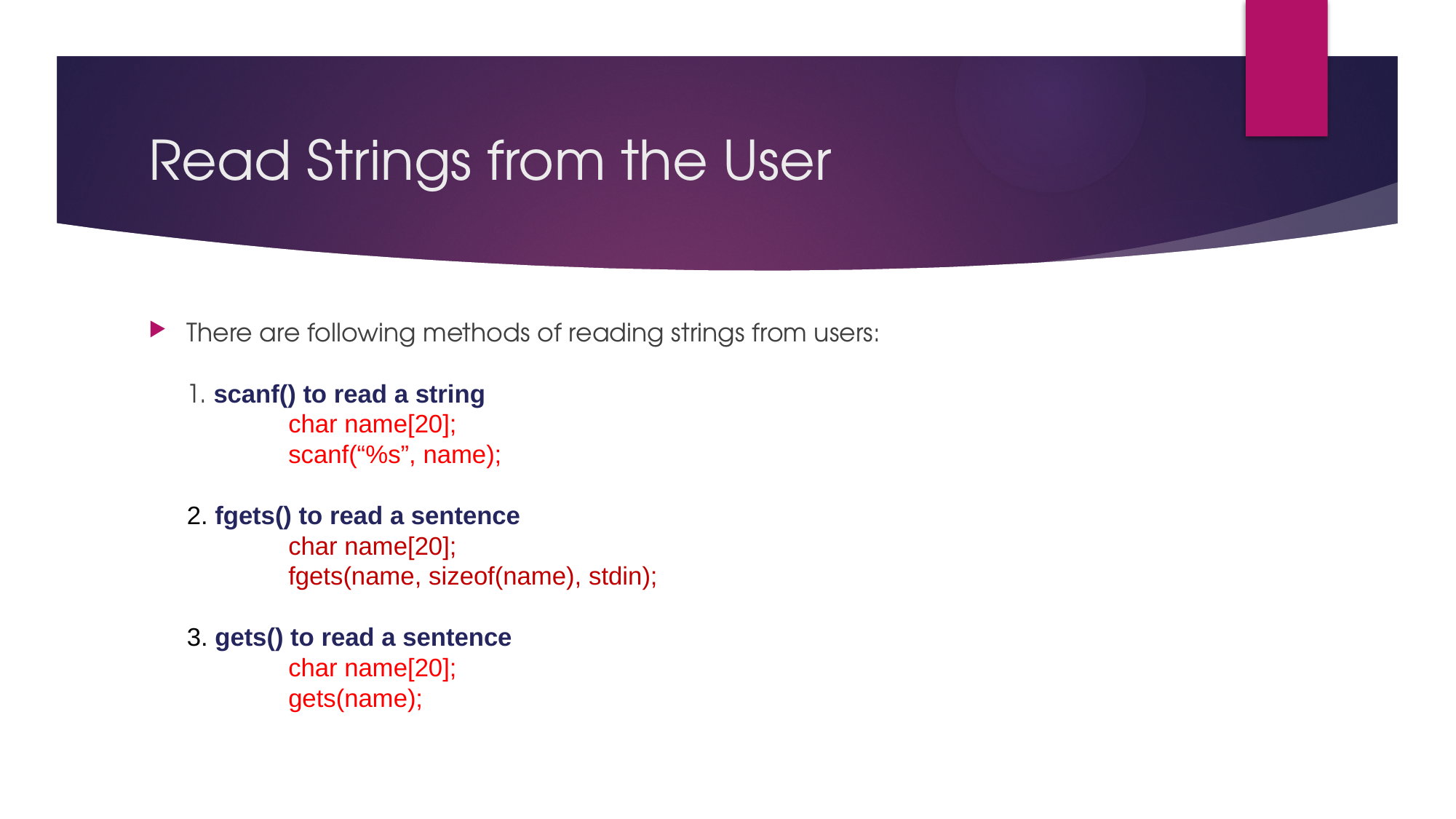

# Read Strings from the User
There are following methods of reading strings from users:
1. scanf() to read a string
		char name[20];
		scanf(“%s”, name);
2. fgets() to read a sentence
		char name[20];
		fgets(name, sizeof(name), stdin);
3. gets() to read a sentence
		char name[20];
		gets(name);